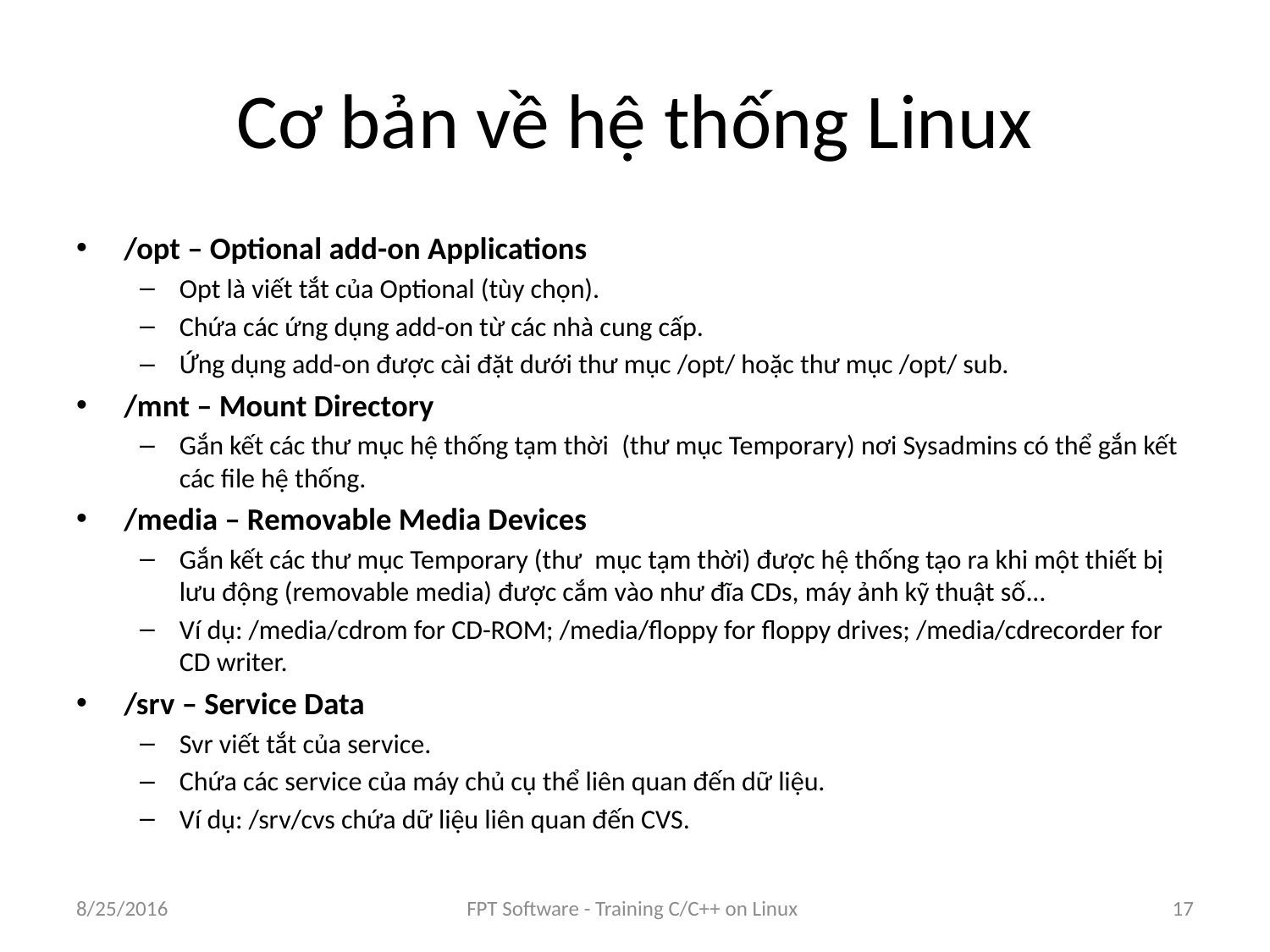

# Cơ bản về hệ thống Linux
/opt – Optional add-on Applications
Opt là viết tắt của Optional (tùy chọn).
Chứa các ứng dụng add-on từ các nhà cung cấp.
Ứng dụng add-on được cài đặt dưới thư mục /opt/ hoặc thư mục /opt/ sub.
/mnt – Mount Directory
Gắn kết các thư mục hệ thống tạm thời  (thư mục Temporary) nơi Sysadmins có thể gắn kết các file hệ thống.
/media – Removable Media Devices
Gắn kết các thư mục Temporary (thư  mục tạm thời) được hệ thống tạo ra khi một thiết bị lưu động (removable media) được cắm vào như đĩa CDs, máy ảnh kỹ thuật số...
Ví dụ: /media/cdrom for CD-ROM; /media/floppy for floppy drives; /media/cdrecorder for CD writer.
/srv – Service Data
Svr viết tắt của service.
Chứa các service của máy chủ cụ thể liên quan đến dữ liệu.
Ví dụ: /srv/cvs chứa dữ liệu liên quan đến CVS.

8/25/2016
FPT Software - Training C/C++ on Linux
17